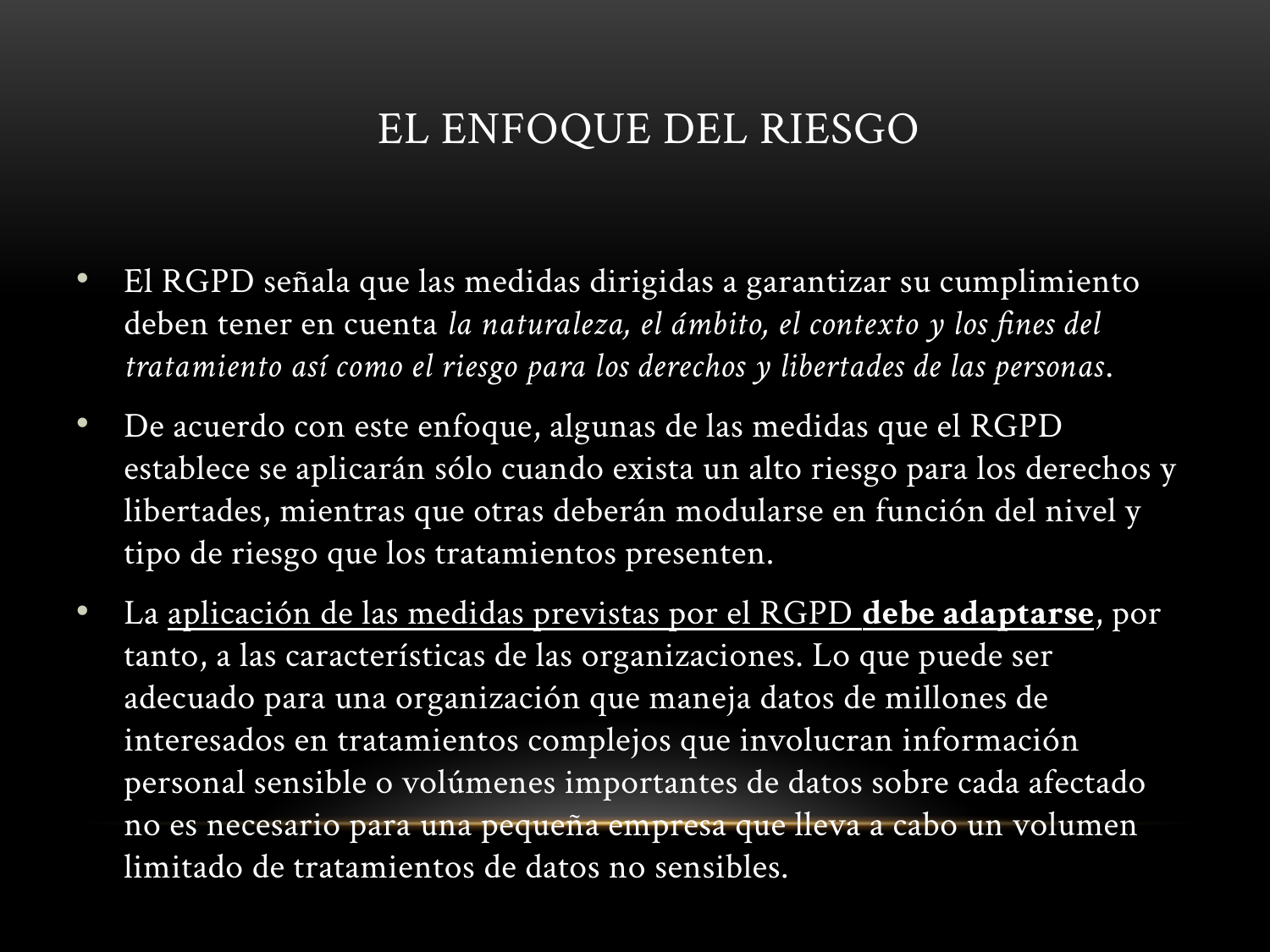

# El enfoque del riesgo

El RGPD señala que las medidas dirigidas a garantizar su cumplimiento deben tener en cuenta la naturaleza, el ámbito, el contexto y los fines del tratamiento así como el riesgo para los derechos y libertades de las personas.
De acuerdo con este enfoque, algunas de las medidas que el RGPD establece se aplicarán sólo cuando exista un alto riesgo para los derechos y libertades, mientras que otras deberán modularse en función del nivel y tipo de riesgo que los tratamientos presenten.
La aplicación de las medidas previstas por el RGPD debe adaptarse, por tanto, a las características de las organizaciones. Lo que puede ser adecuado para una organización que maneja datos de millones de interesados en tratamientos complejos que involucran información personal sensible o volúmenes importantes de datos sobre cada afectado no es necesario para una pequeña empresa que lleva a cabo un volumen limitado de tratamientos de datos no sensibles.